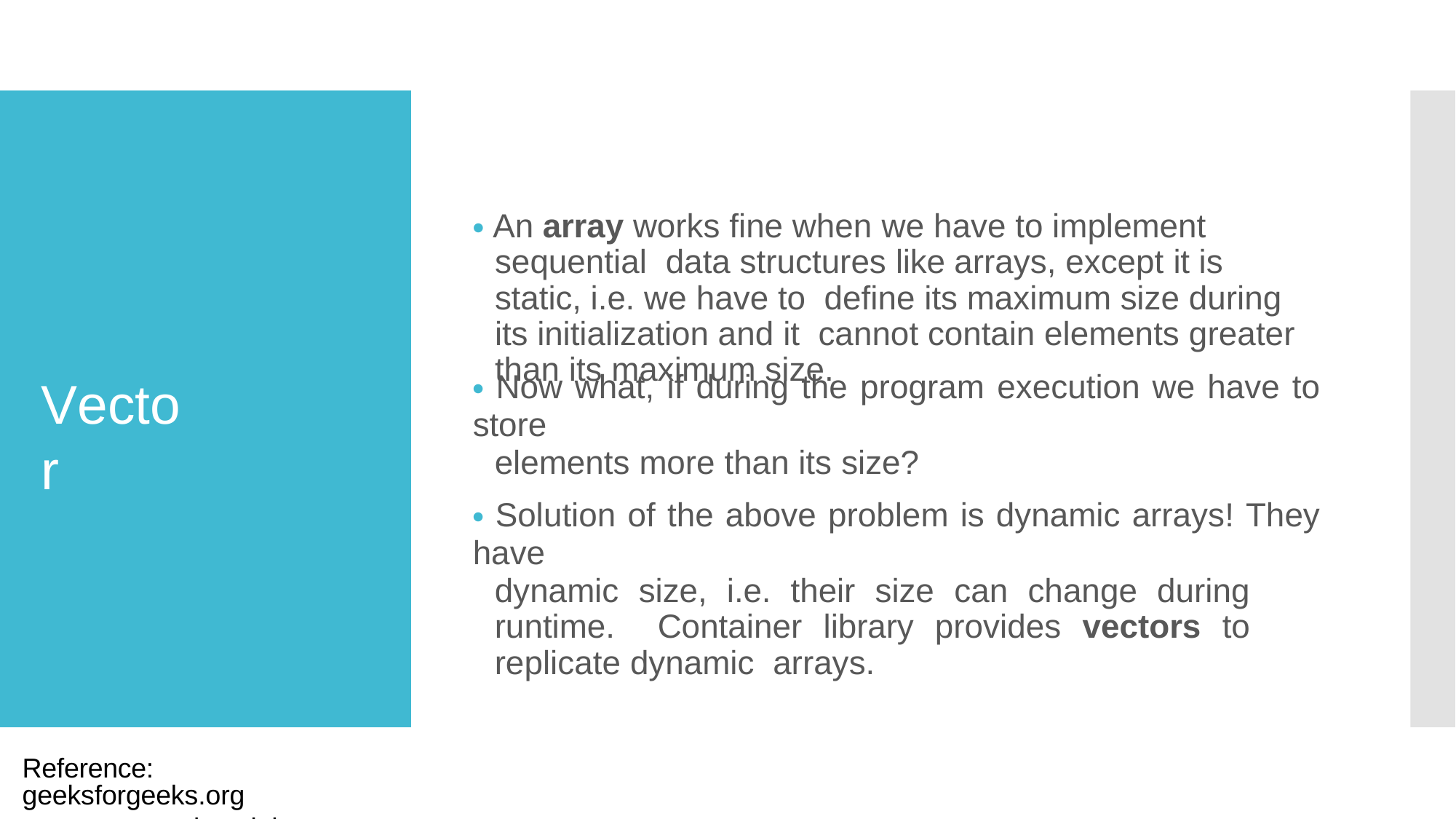

# 🞄 An array works fine when we have to implement sequential  data structures like arrays, except it is static, i.e. we have to  define its maximum size during its initialization and it  cannot contain elements greater than its maximum size.
🞄 Now what, if during the program execution we have to store
elements more than its size?
🞄 Solution of the above problem is dynamic arrays! They have
dynamic size, i.e. their size can change during runtime.  Container library provides vectors to replicate dynamic  arrays.
Vector
Reference: geeksforgeeks.org
studytonight.com